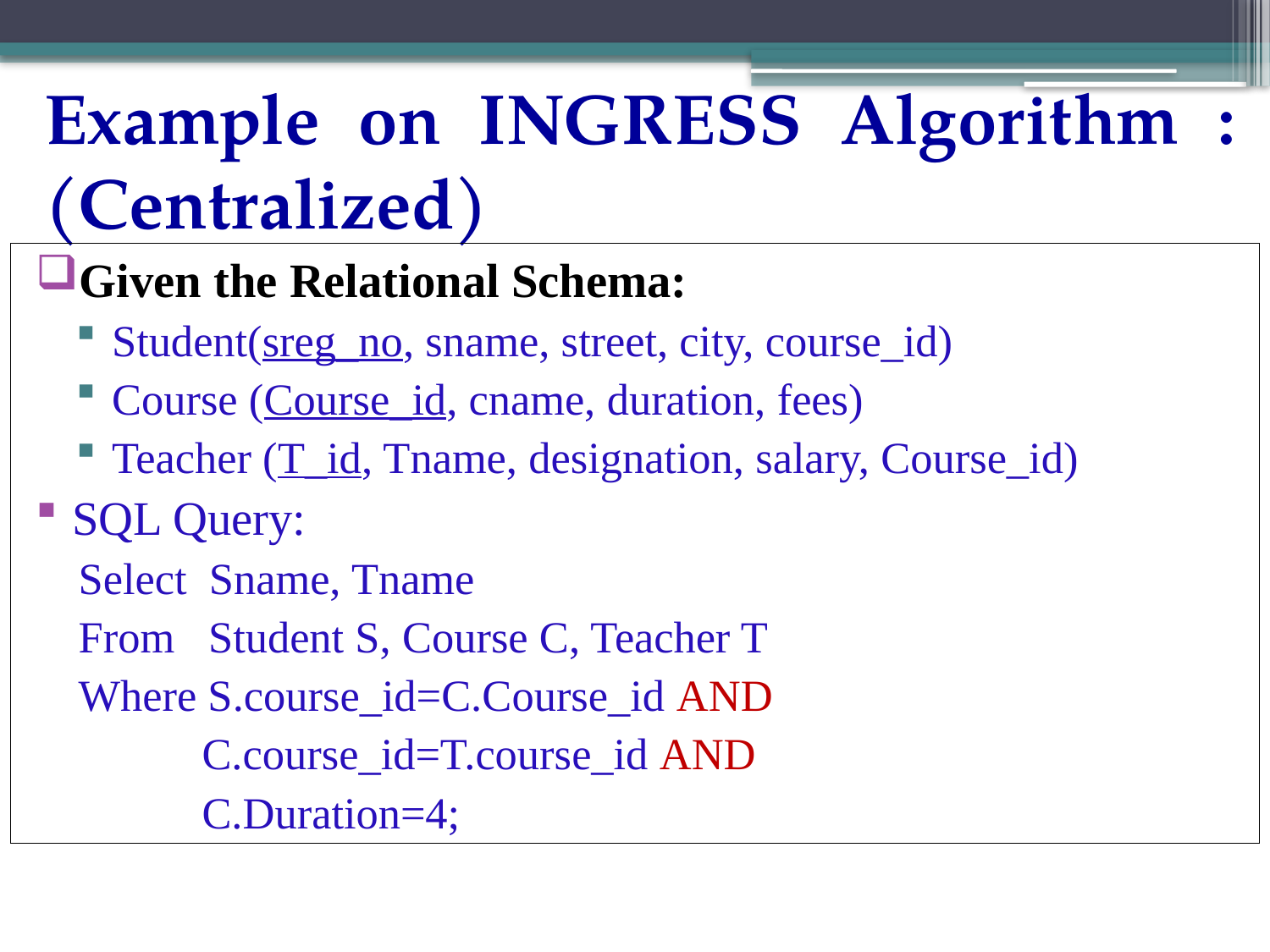

# Example on INGRESS Algorithm : (Centralized)
Given the Relational Schema:
Student(sreg_no, sname, street, city, course_id)
Course (Course_id, cname, duration, fees)
Teacher (T_id, Tname, designation, salary, Course_id)
SQL Query:
Select  Sname, Tname
From   Student S, Course C, Teacher T
Where S.course_id=C.Course_id AND
           C.course_id=T.course_id AND
           C.Duration=4;